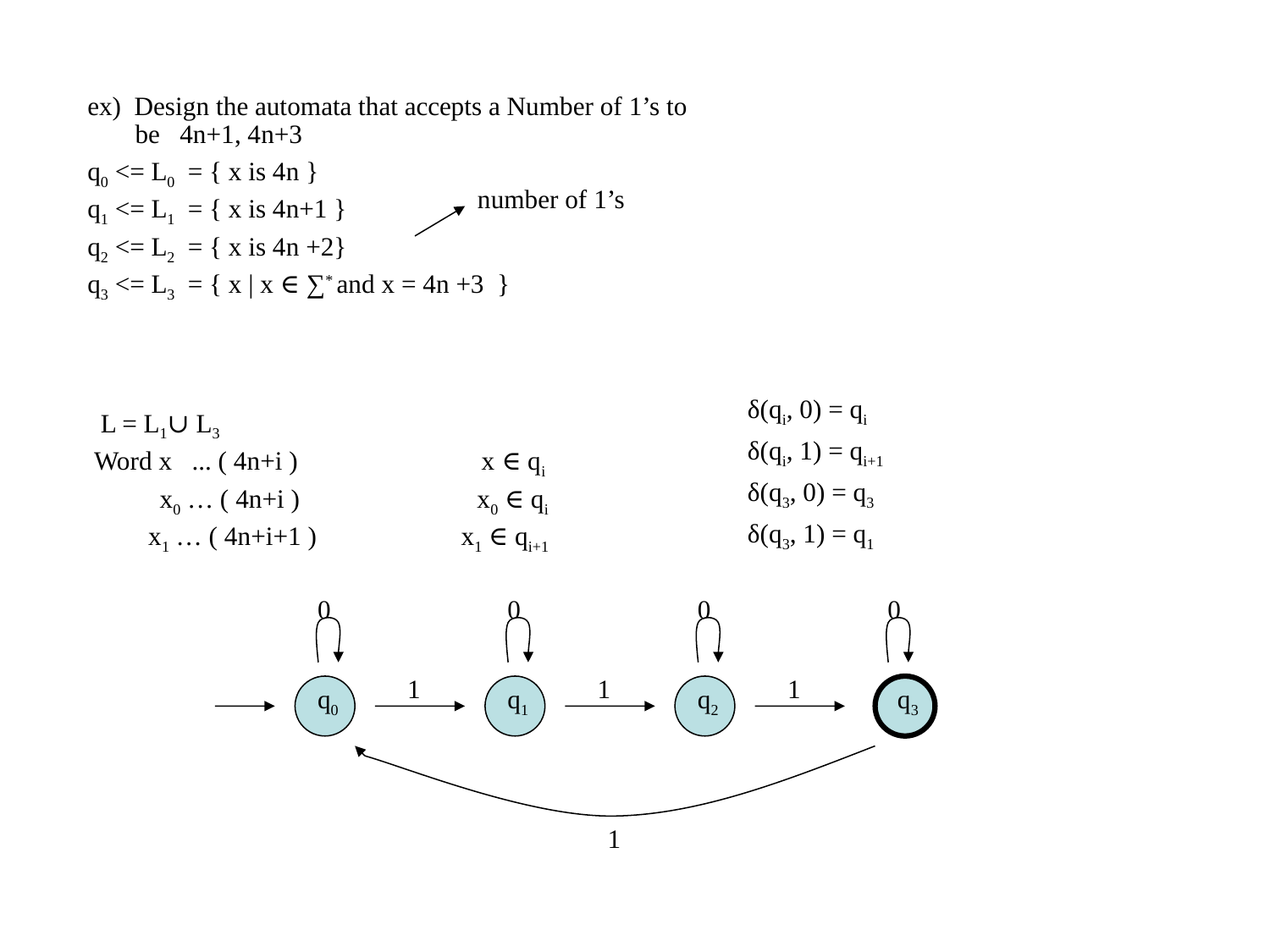

ex)  Design the automata that accepts a Number of 1’s to be   4n+1, 4n+3
q0 <= L0  = { x is 4n }
q1 <= L1  = { x is 4n+1 }
q2 <= L2  = { x is 4n +2}
q3 <= L3  = { x | x ∈ ∑* and x = 4n +3  }

  L = L1∪ L3
 Word x   ... ( 4n+i )                            x ∈ qi
           x0 … ( 4n+i )                           x0 ∈ qi
                x1 … ( 4n+i+1 )                      x1 ∈ qi+1

number of 1’s

δ(qi, 0) = qi
δ(qi, 1) = qi+1
δ(q3, 0) = q3
δ(q3, 1) = q1

0
0
0
0

1
1
1

q0

q1

q2

q3

1